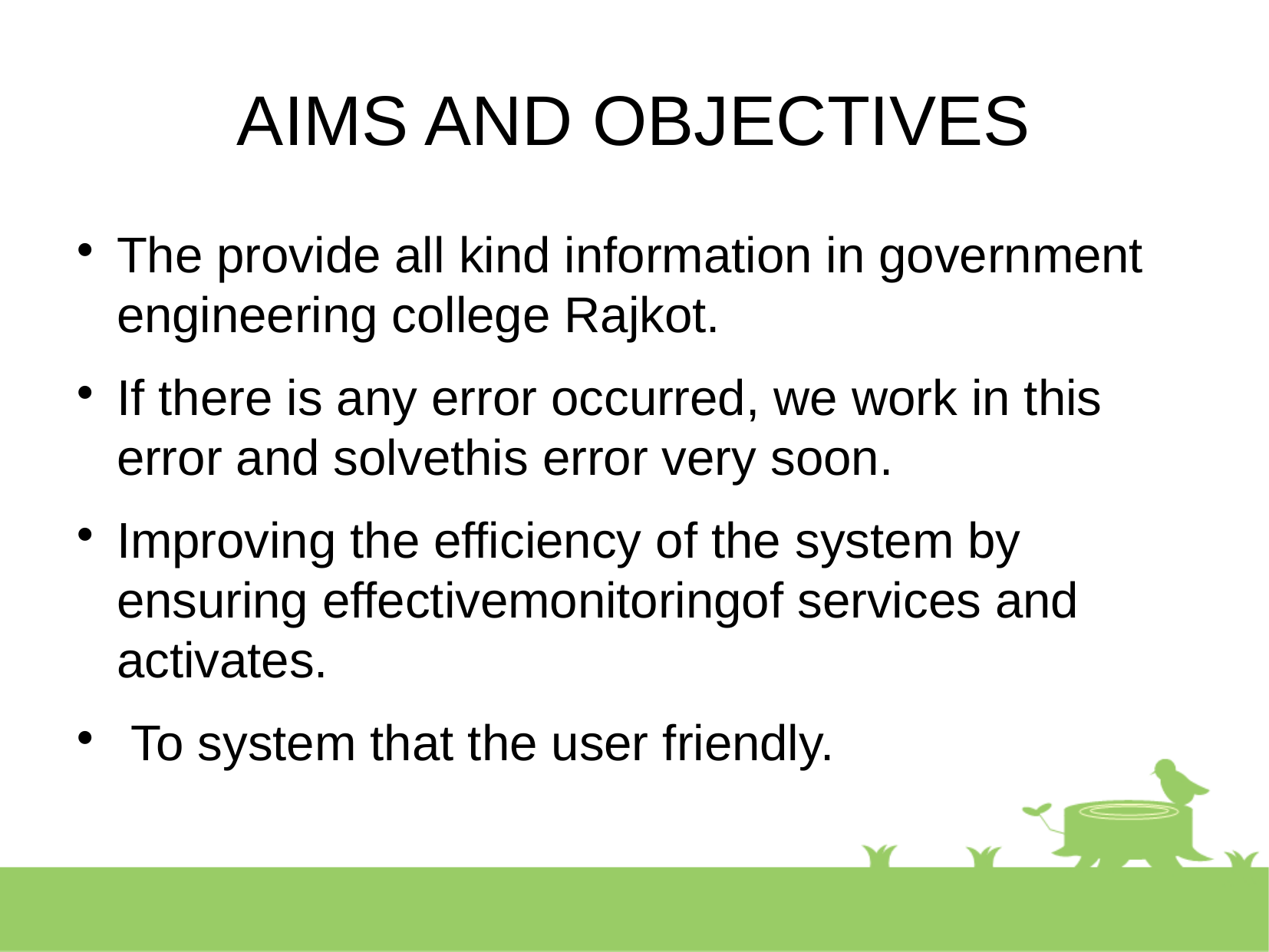

AIMS AND OBJECTIVES
The provide all kind information in government engineering college Rajkot.
If there is any error occurred, we work in this error and solvethis error very soon.
Improving the efficiency of the system by ensuring effectivemonitoringof services and activates.
 To system that the user friendly.